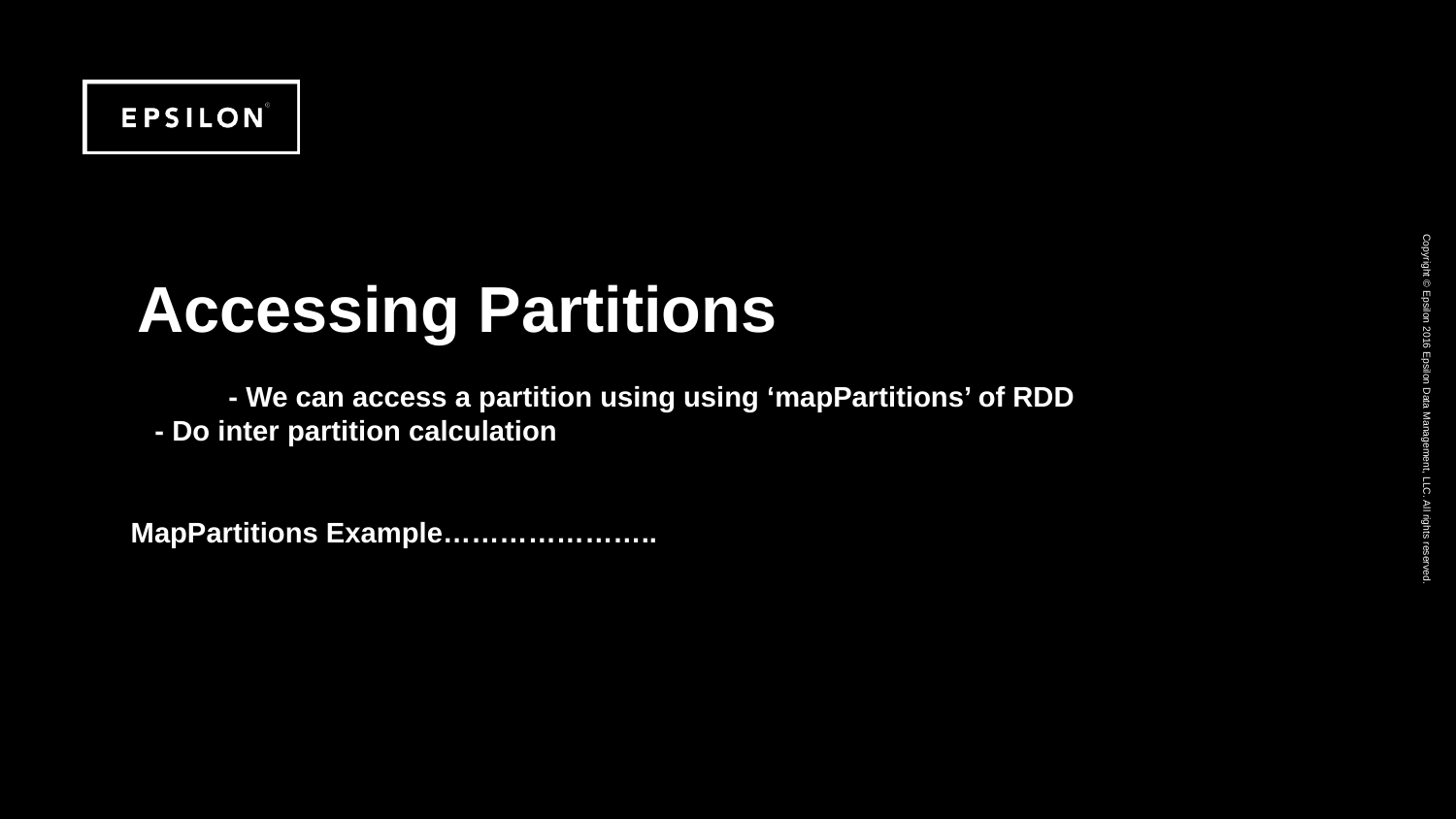

# Accessing Partitions - We can access a partition using using ‘mapPartitions’ of RDD - Do inter partition calculation MapPartitions Example…………………..